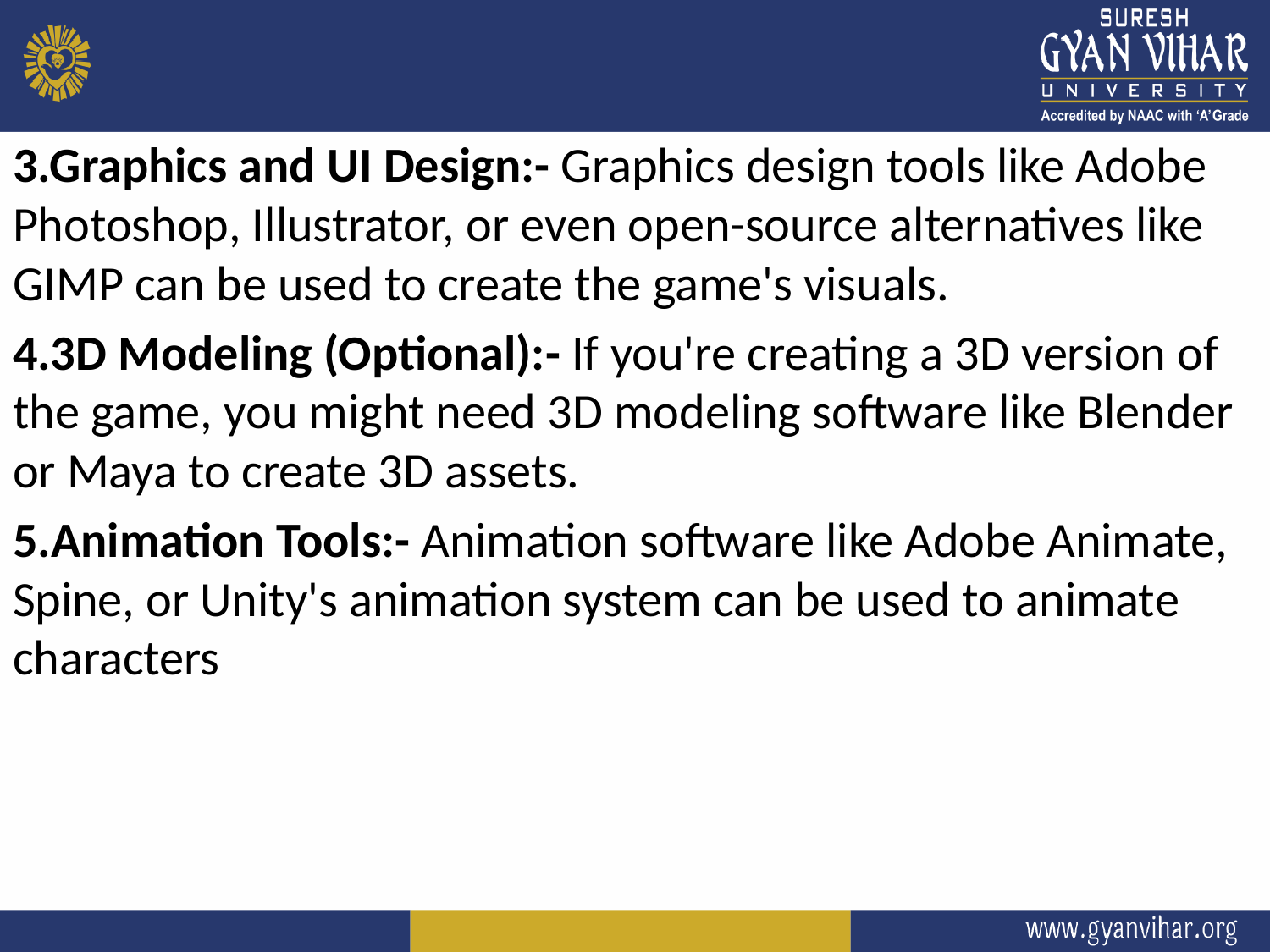

3.Graphics and UI Design:- Graphics design tools like Adobe Photoshop, Illustrator, or even open-source alternatives like GIMP can be used to create the game's visuals.
4.3D Modeling (Optional):- If you're creating a 3D version of the game, you might need 3D modeling software like Blender or Maya to create 3D assets.
5.Animation Tools:- Animation software like Adobe Animate, Spine, or Unity's animation system can be used to animate characters